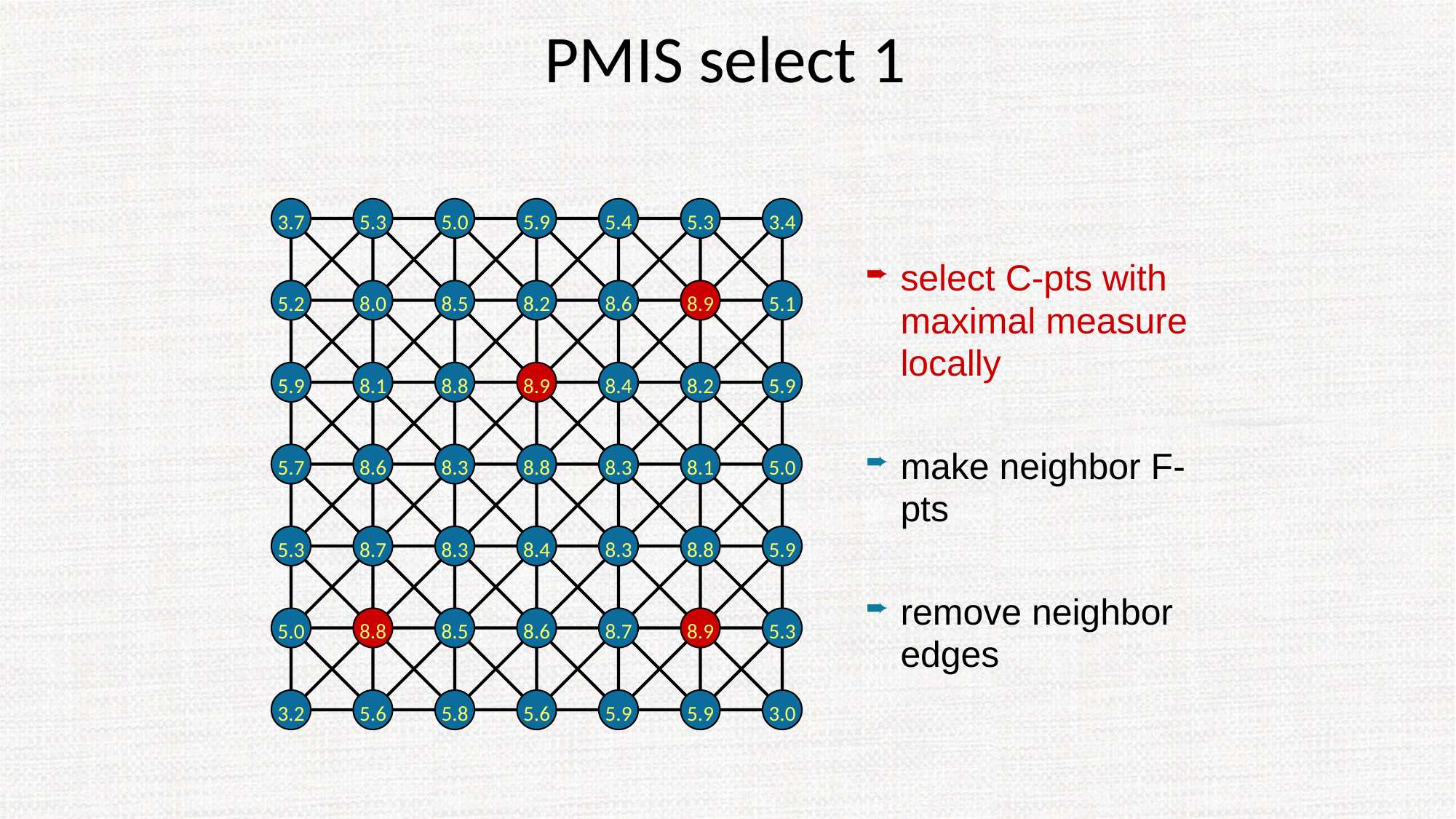

# PMIS select 1

3.7
5.3
5.0
5.9
5.4
5.3
3.4
5.2
8.0
8.5
8.2
8.6
8.9
5.1
5.9
8.1
8.8
8.9
8.4
8.2
5.9
5.7
8.6
8.3
8.8
8.3
8.1
5.0
5.3
8.7
8.3
8.4
8.3
8.8
5.9
5.0
8.8
8.5
8.6
8.7
8.9
5.3
3.2
5.6
5.8
5.6
5.9
5.9
3.0

select C-pts with maximal measure locally

make neighbor F-pts

remove neighbor edges